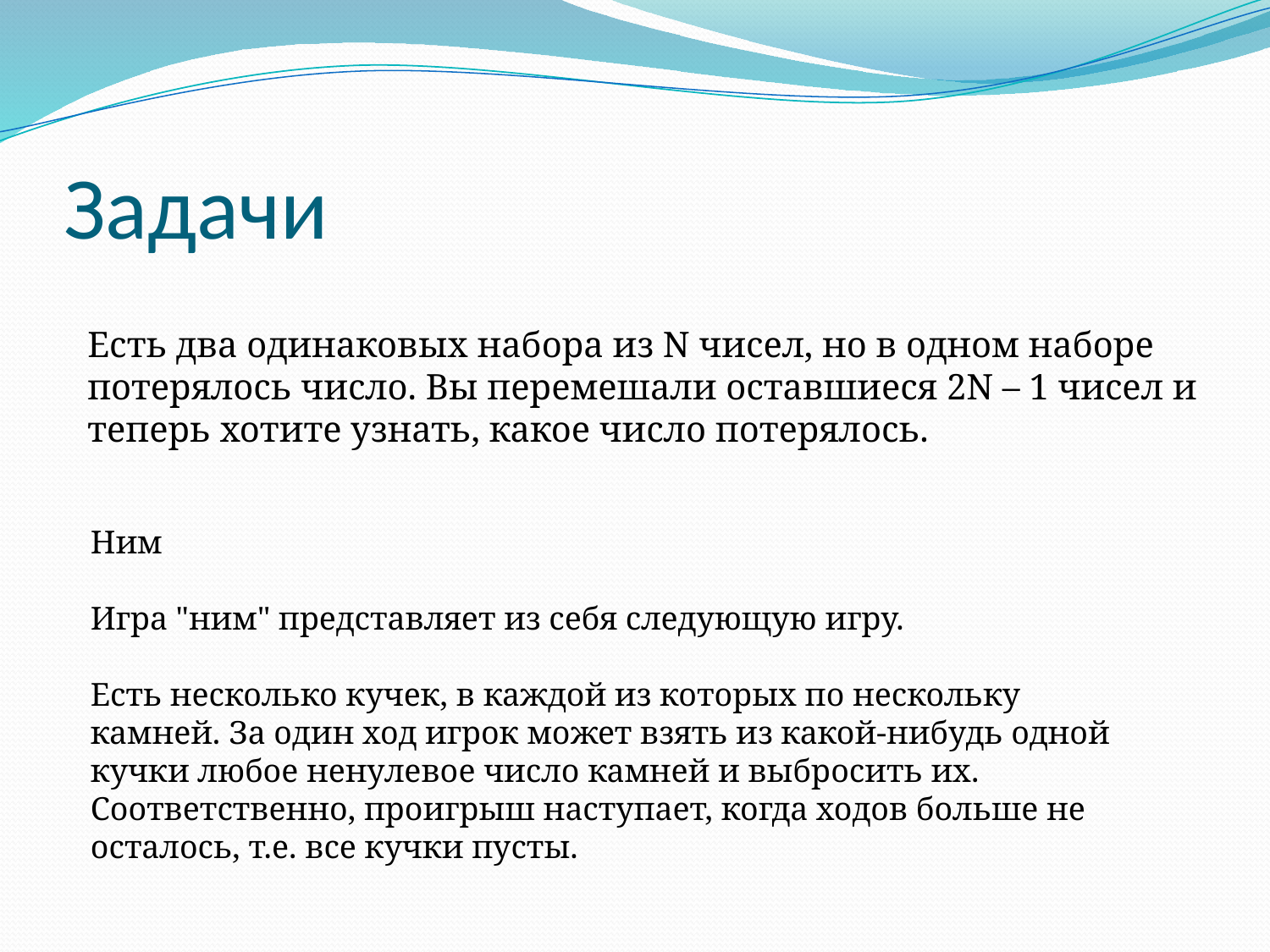

# Задачи
Есть два одинаковых набора из N чисел, но в одном наборе потерялось число. Вы перемешали оставшиеся 2N – 1 чисел и теперь хотите узнать, какое число потерялось.
Ним

Игра "ним" представляет из себя следующую игру.

Есть несколько кучек, в каждой из которых по нескольку камней. За один ход игрок может взять из какой-нибудь одной кучки любое ненулевое число камней и выбросить их. Соответственно, проигрыш наступает, когда ходов больше не осталось, т.е. все кучки пусты.